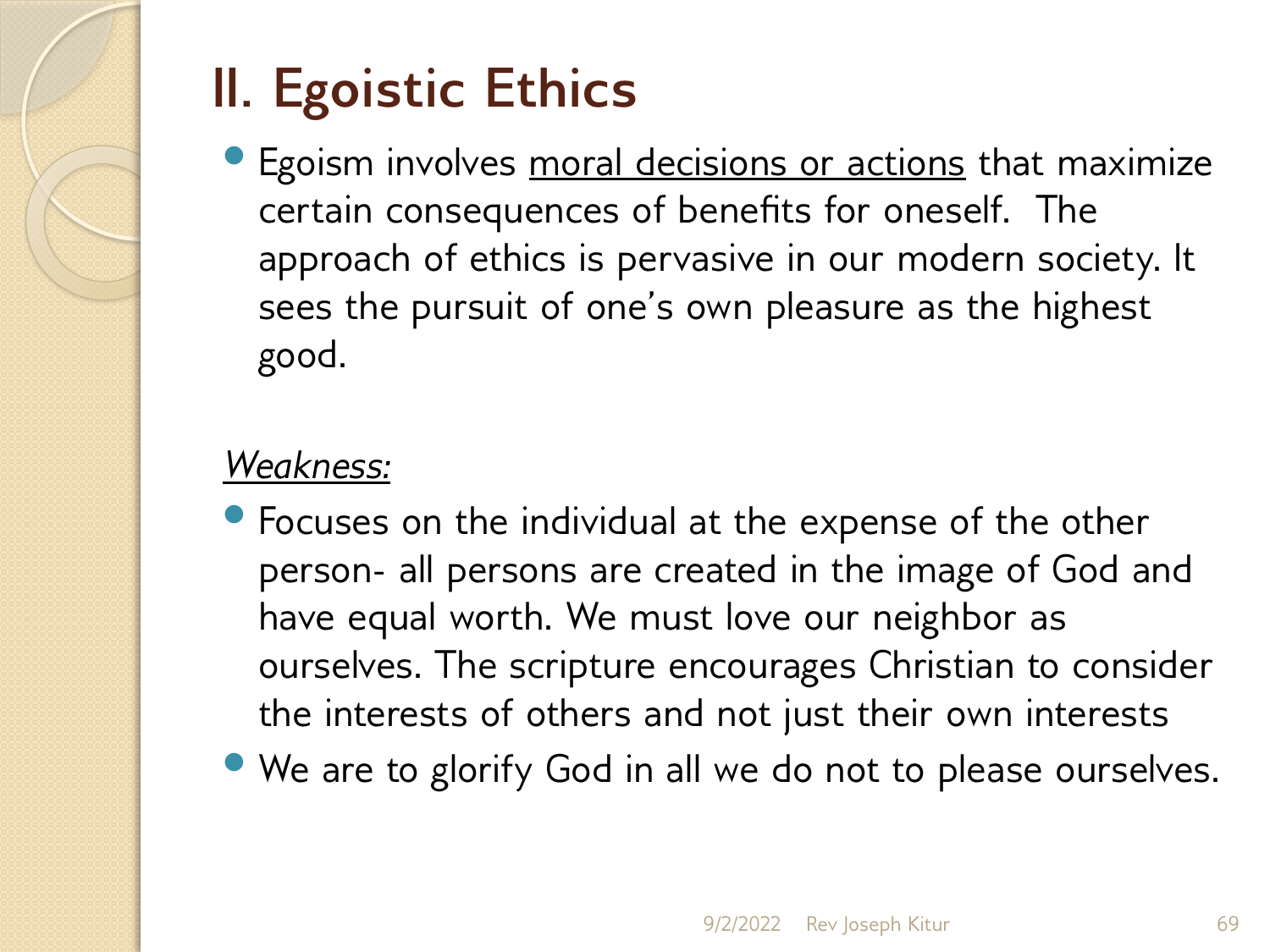

# II. Egoistic Ethics
Egoism involves moral decisions or actions that maximize certain consequences of benefits for oneself.  The approach of ethics is pervasive in our modern society. It sees the pursuit of one’s own pleasure as the highest good.

Weakness:
Focuses on the individual at the expense of the other person- all persons are created in the image of God and have equal worth. We must love our neighbor as ourselves. The scripture encourages Christian to consider the interests of others and not just their own interests
We are to glorify God in all we do not to please ourselves.

9/2/2022
Rev Joseph Kitur
69